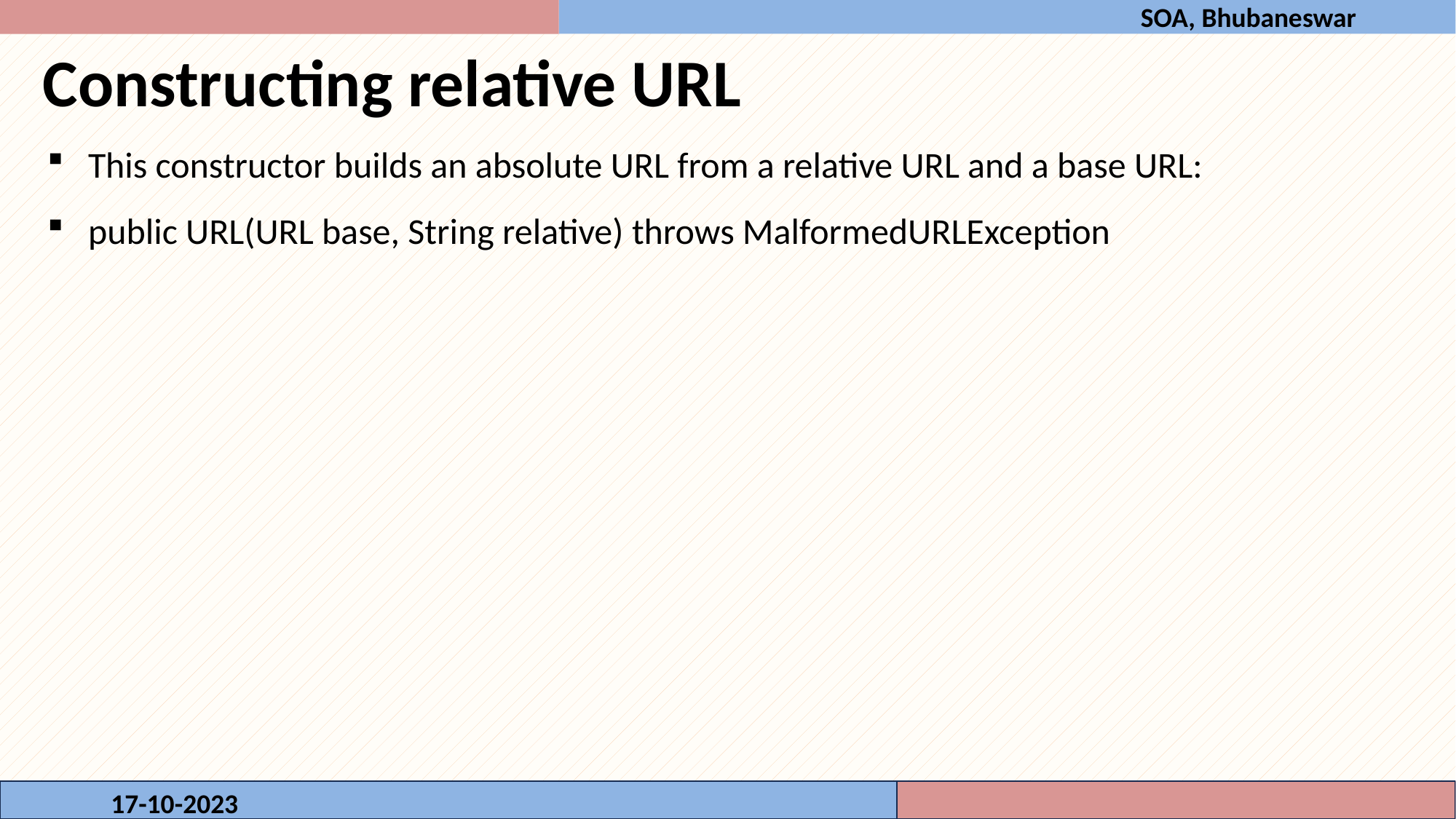

SOA, Bhubaneswar

Constructing relative URL
This constructor builds an absolute URL from a relative URL and a base URL:

public URL(URL base, String relative) throws MalformedURLException
17-10-2023